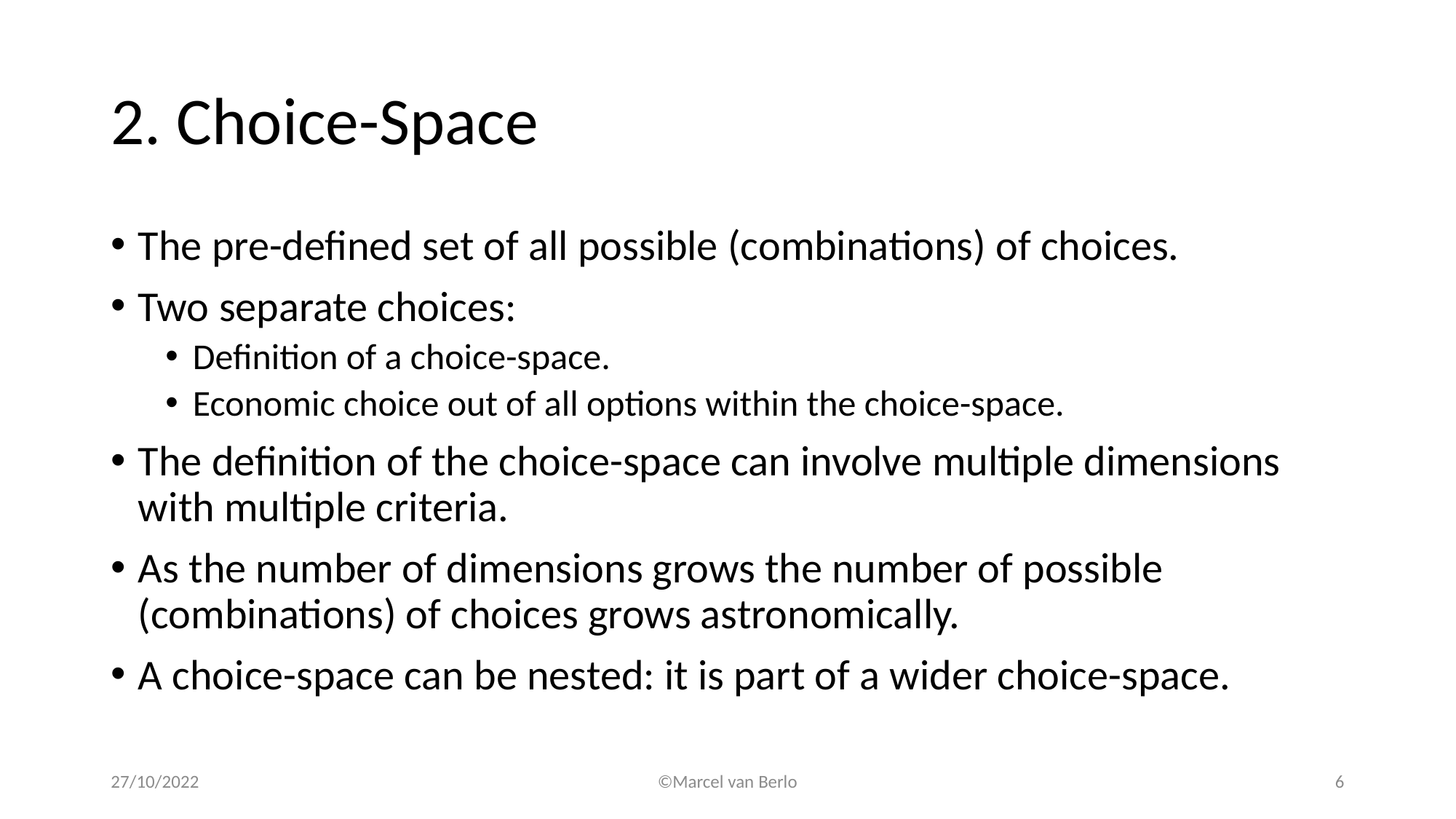

# 2. Choice-Space
The pre-defined set of all possible (combinations) of choices.
Two separate choices:
Definition of a choice-space.
Economic choice out of all options within the choice-space.
The definition of the choice-space can involve multiple dimensions with multiple criteria.
As the number of dimensions grows the number of possible (combinations) of choices grows astronomically.
A choice-space can be nested: it is part of a wider choice-space.

27/10/2022
©Marcel van Berlo
6